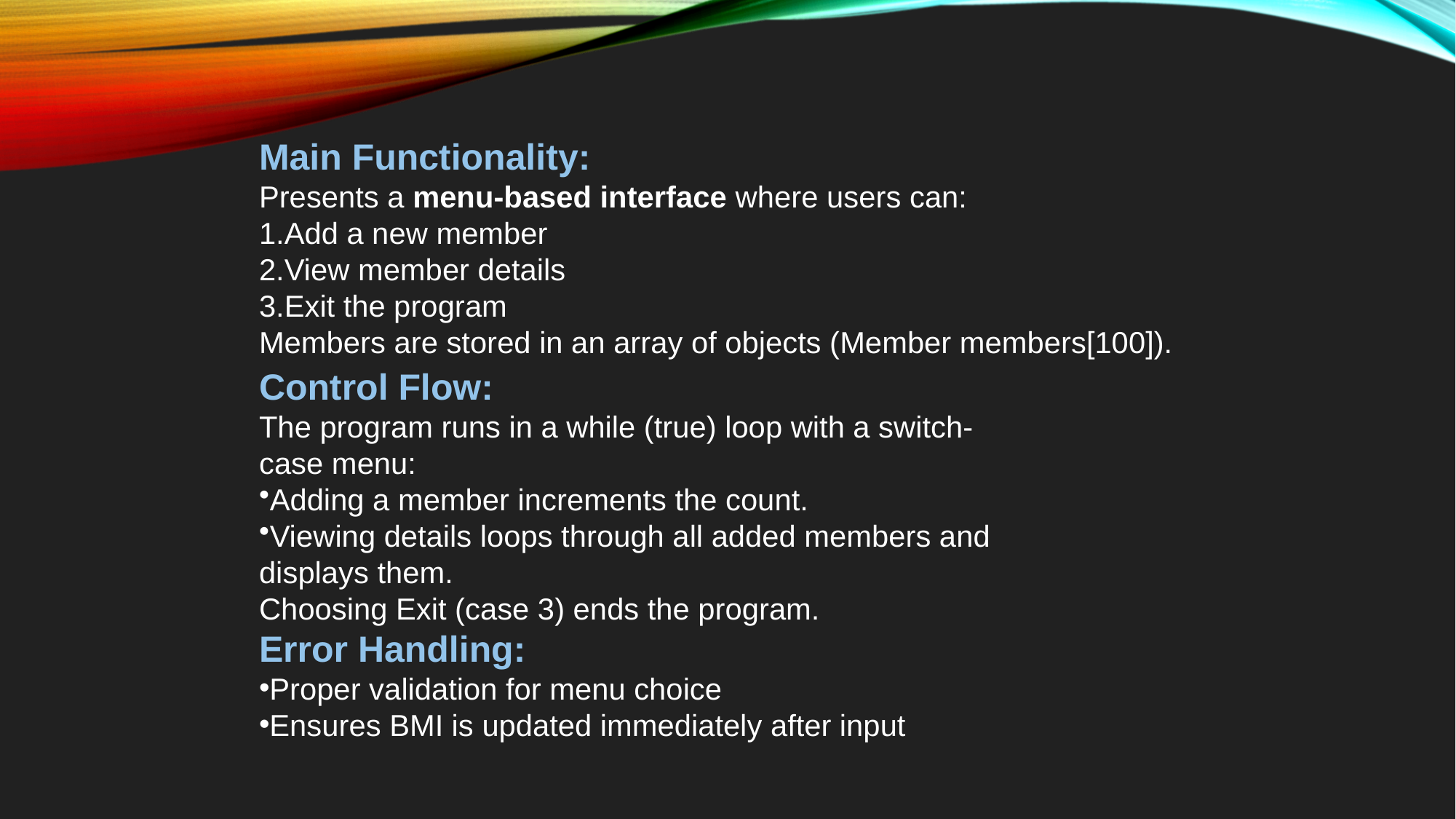

Main Functionality:
Presents a menu-based interface where users can:
Add a new member
View member details
Exit the program
Members are stored in an array of objects (Member members[100]).
Control Flow:
The program runs in a while (true) loop with a switch-case menu:
Adding a member increments the count.
Viewing details loops through all added members and displays them.
Choosing Exit (case 3) ends the program.                 Error Handling:
Proper validation for menu choice
Ensures BMI is updated immediately after input